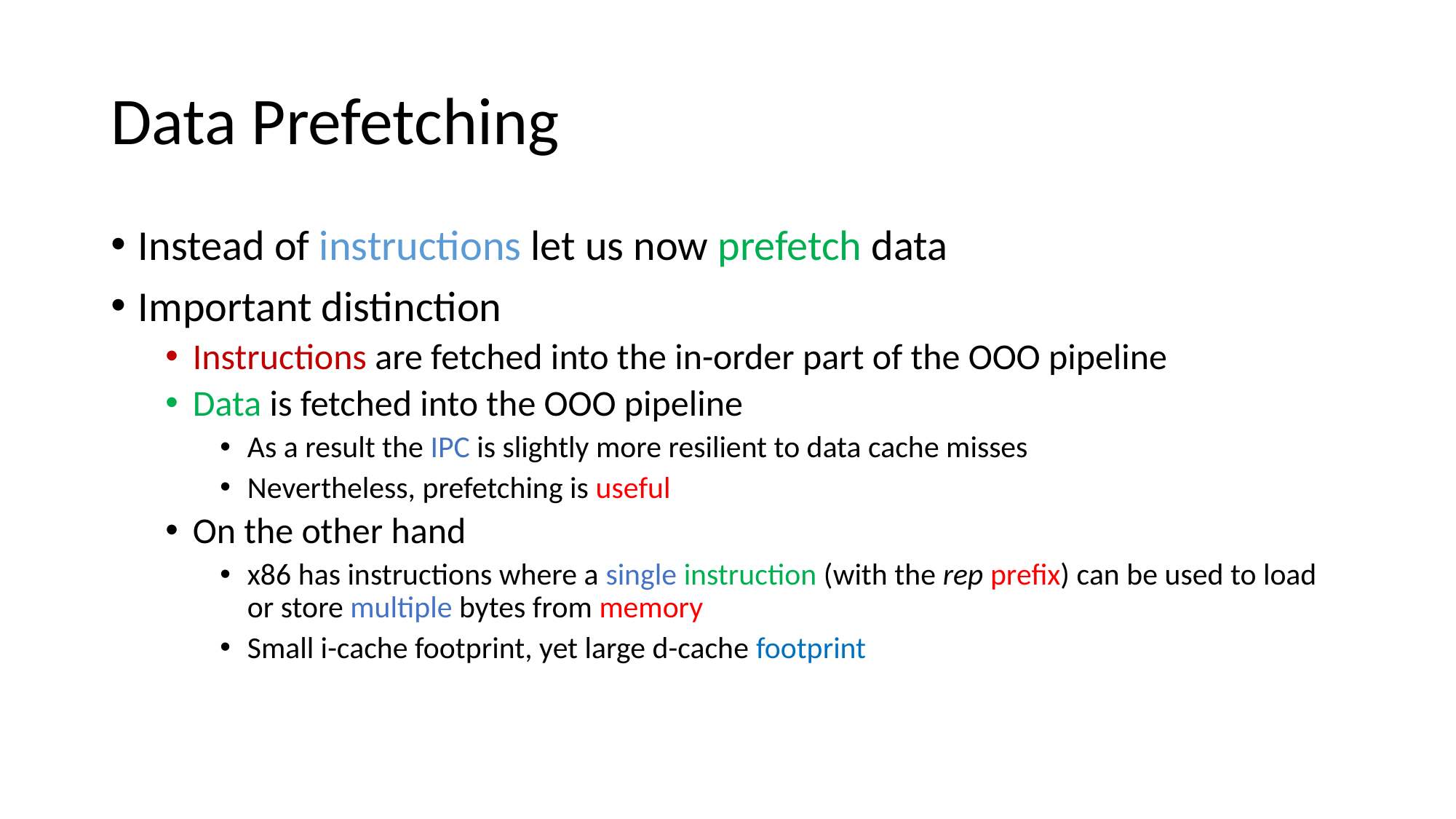

# Data Prefetching
Instead of instructions let us now prefetch data
Important distinction
Instructions are fetched into the in-order part of the OOO pipeline
Data is fetched into the OOO pipeline
As a result the IPC is slightly more resilient to data cache misses
Nevertheless, prefetching is useful
On the other hand
x86 has instructions where a single instruction (with the rep prefix) can be used to load or store multiple bytes from memory
Small i-cache footprint, yet large d-cache footprint